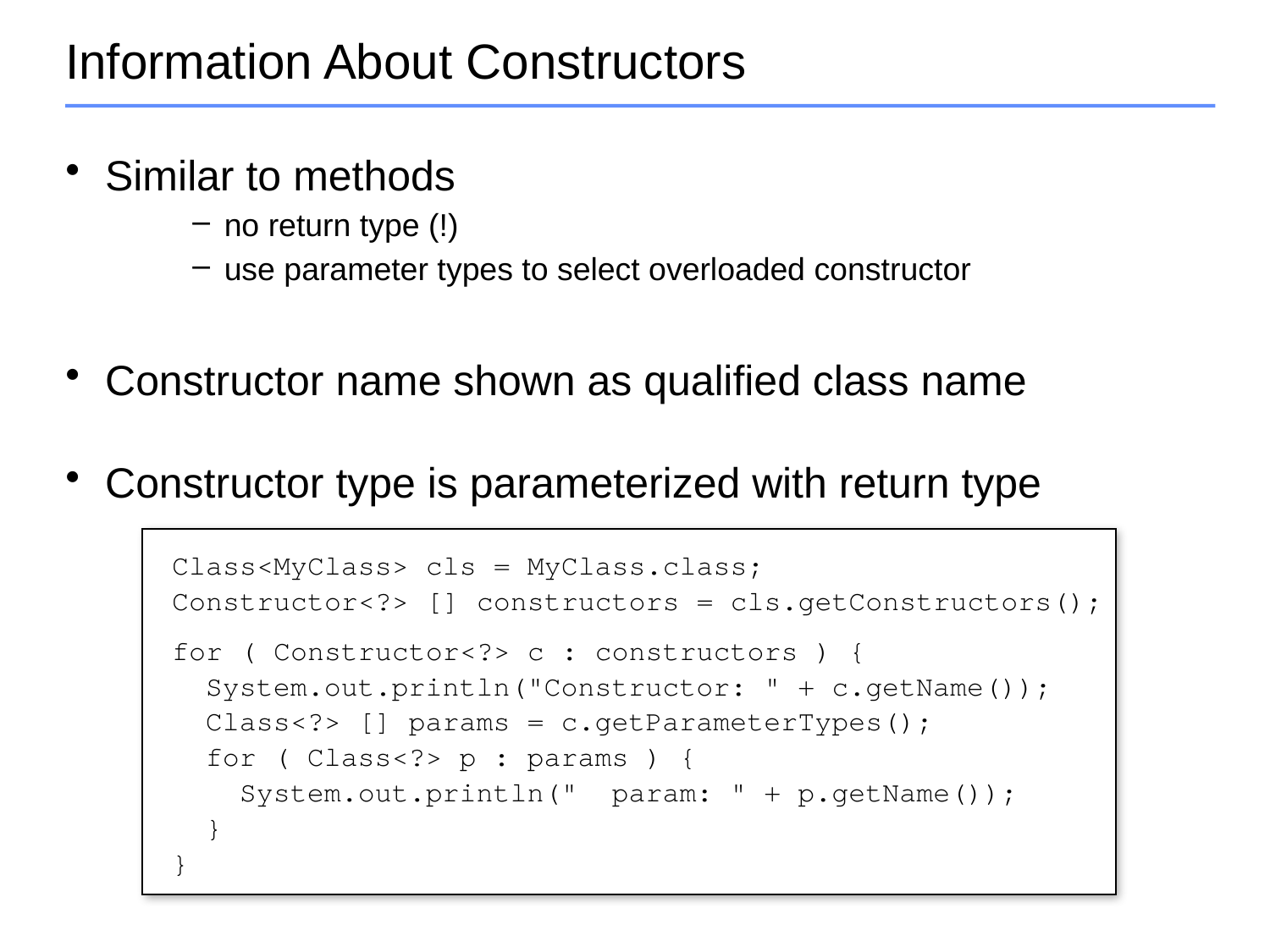

# Information About Constructors
Similar to methods
no return type (!)
use parameter types to select overloaded constructor

Constructor name shown as qualified class name

Constructor type is parameterized with return type
 Class<MyClass> cls = MyClass.class;
 Constructor<?> [] constructors = cls.getConstructors();
 for ( Constructor<?> c : constructors ) {
   System.out.println("Constructor: " + c.getName());
   Class<?> [] params = c.getParameterTypes();
   for ( Class<?> p : params ) {
     System.out.println("  param: " + p.getName());
   }
 }